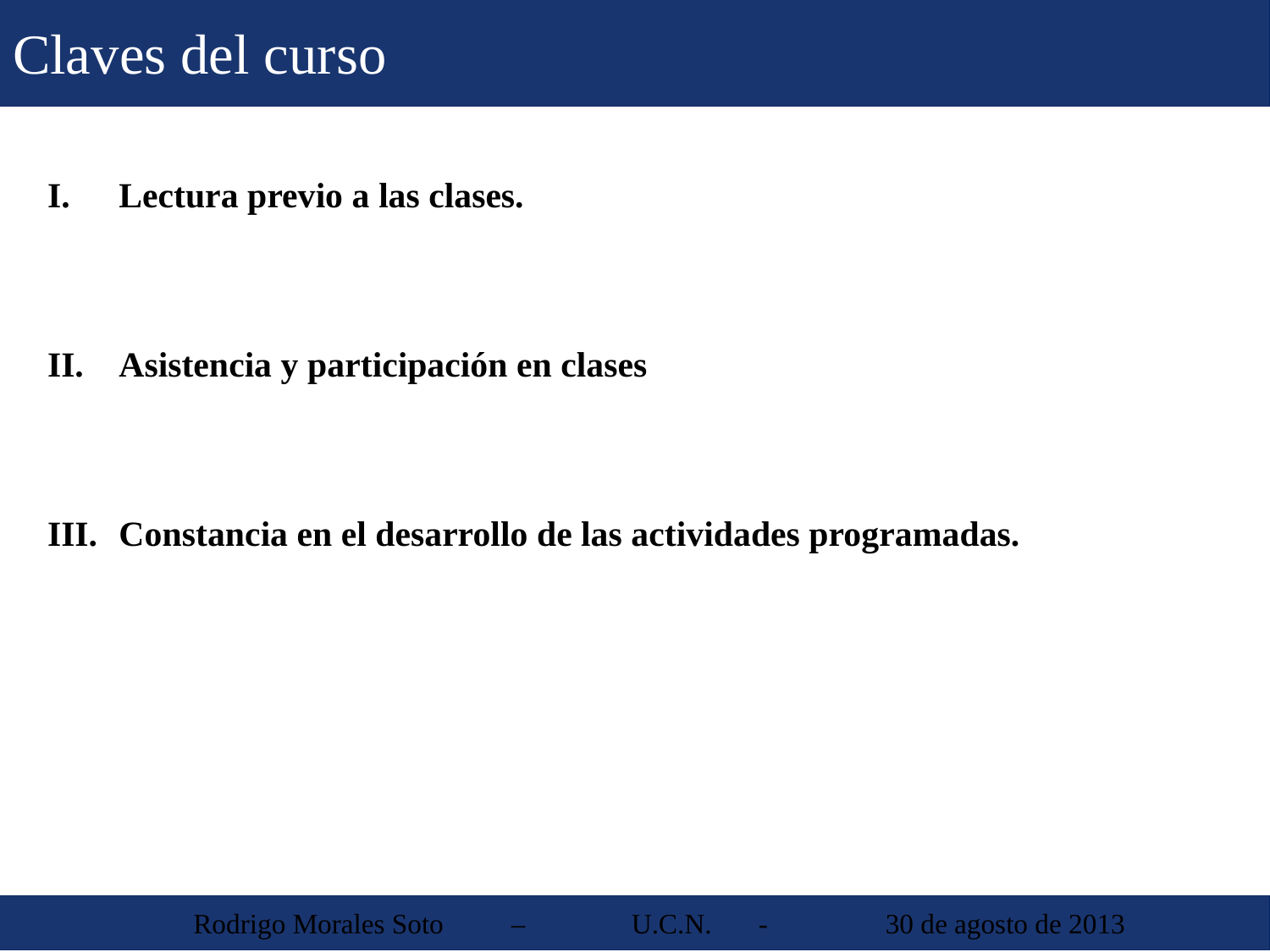

Claves del curso
Lectura previo a las clases.

Asistencia y participación en clases

Constancia en el desarrollo de las actividades programadas.

          Rodrigo Morales Soto	 – 	U.C.N. 	-	30 de agosto de 2013